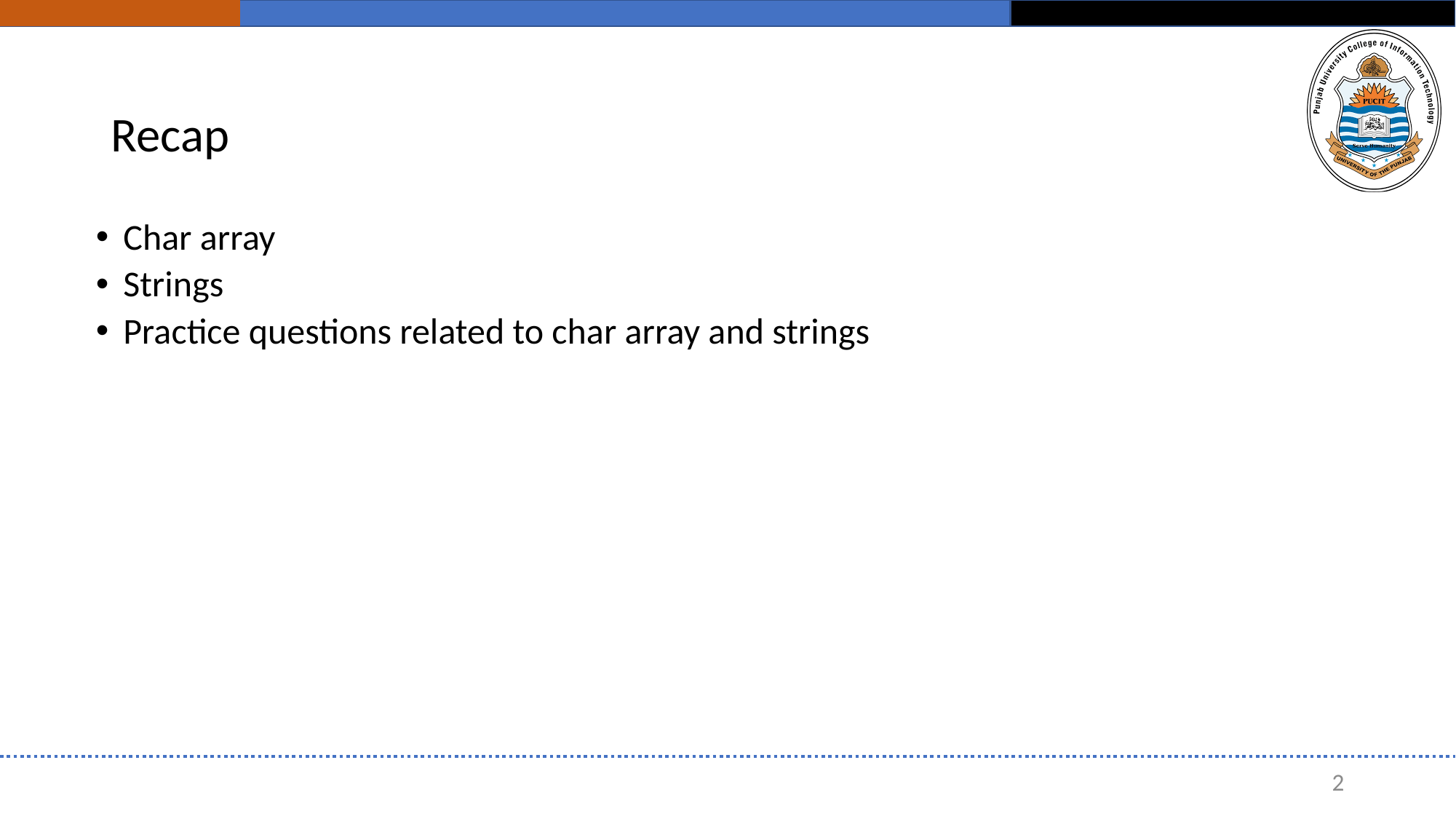

# Recap
Char array
Strings
Practice questions related to char array and strings

2